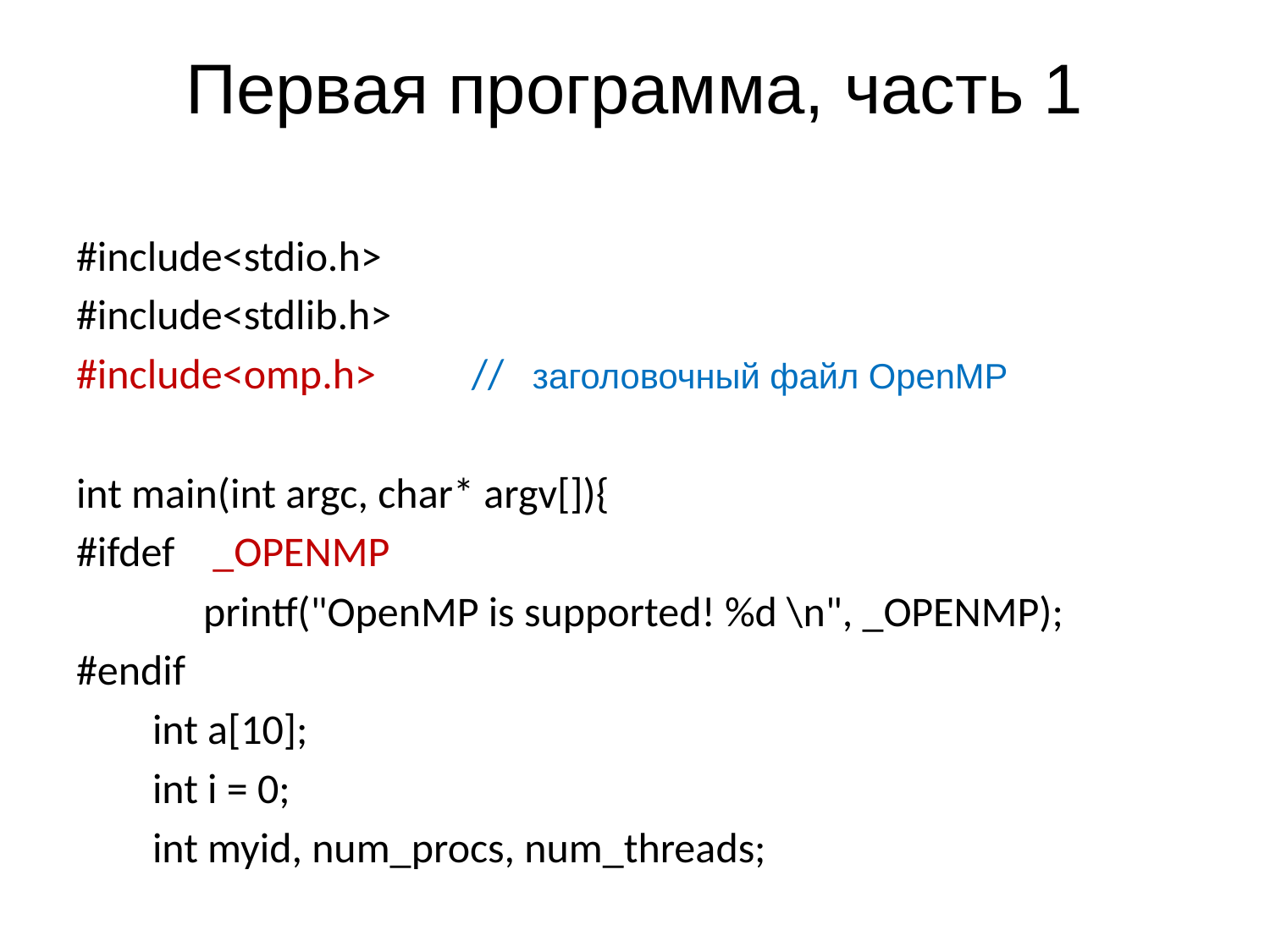

# Первая программа, часть 1
#include<stdio.h>
#include<stdlib.h>
#include<omp.h>          //   заголовочный файл OpenMP

int main(int argc, char* argv[]){
#ifdef    _OPENMP
	printf("OpenMP is supported! %d \n", _OPENMP);
#endif
        int a[10];
        int i = 0;
        int myid, num_procs, num_threads;